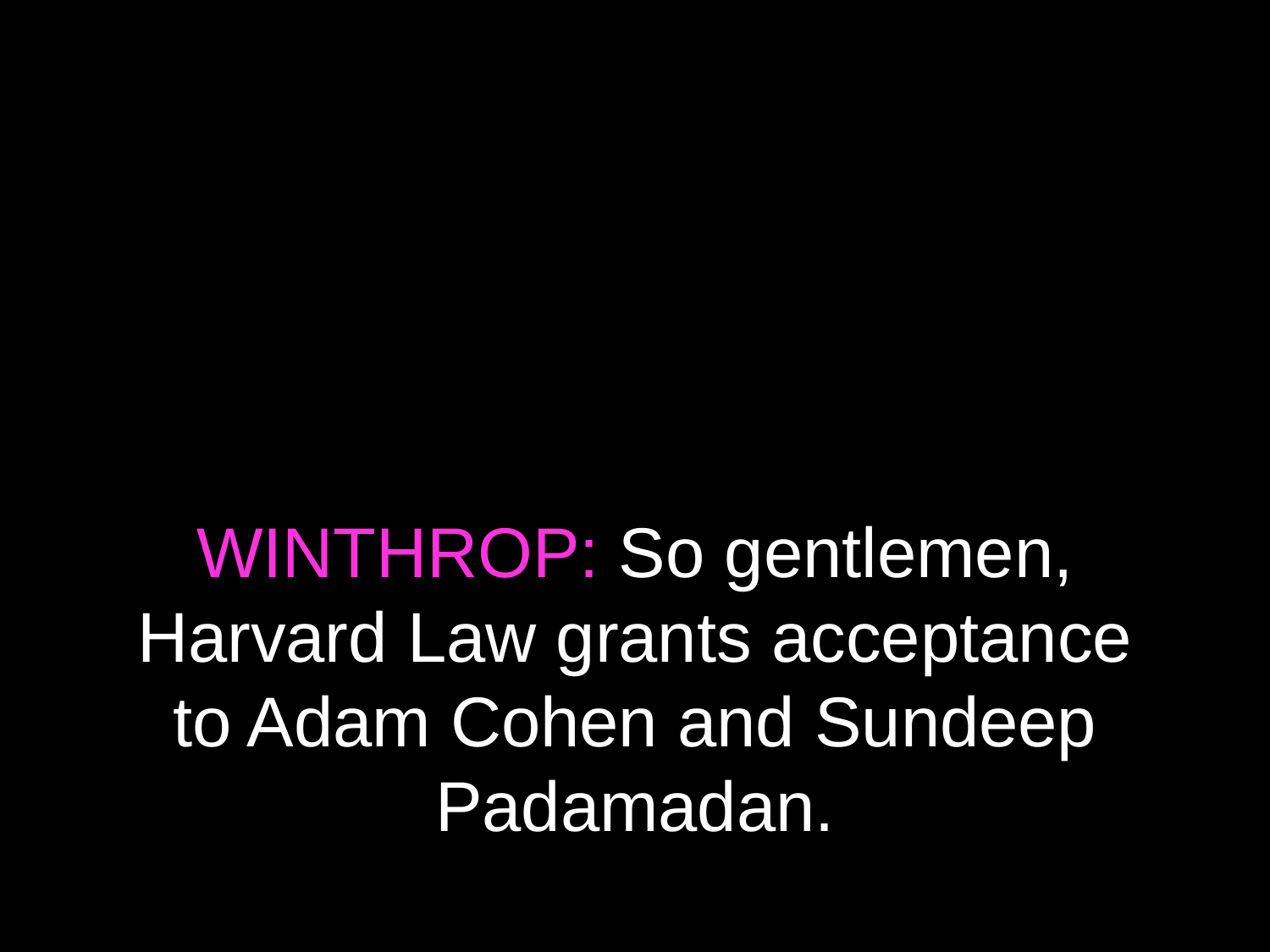

# WINTHROP: So gentlemen, Harvard Law grants acceptance to Adam Cohen and Sundeep Padamadan.